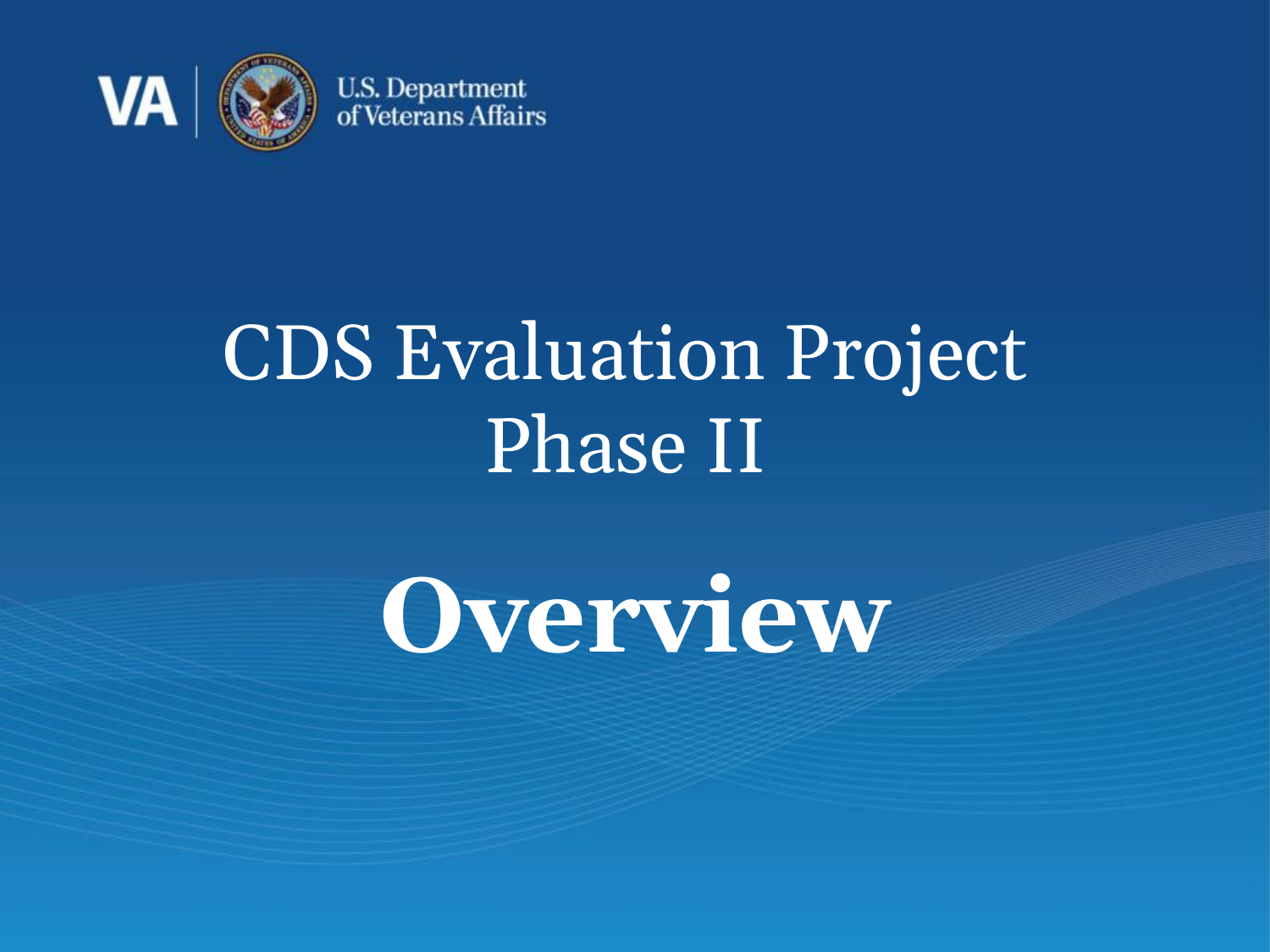

# CDS Evaluation Project Phase II
Overview